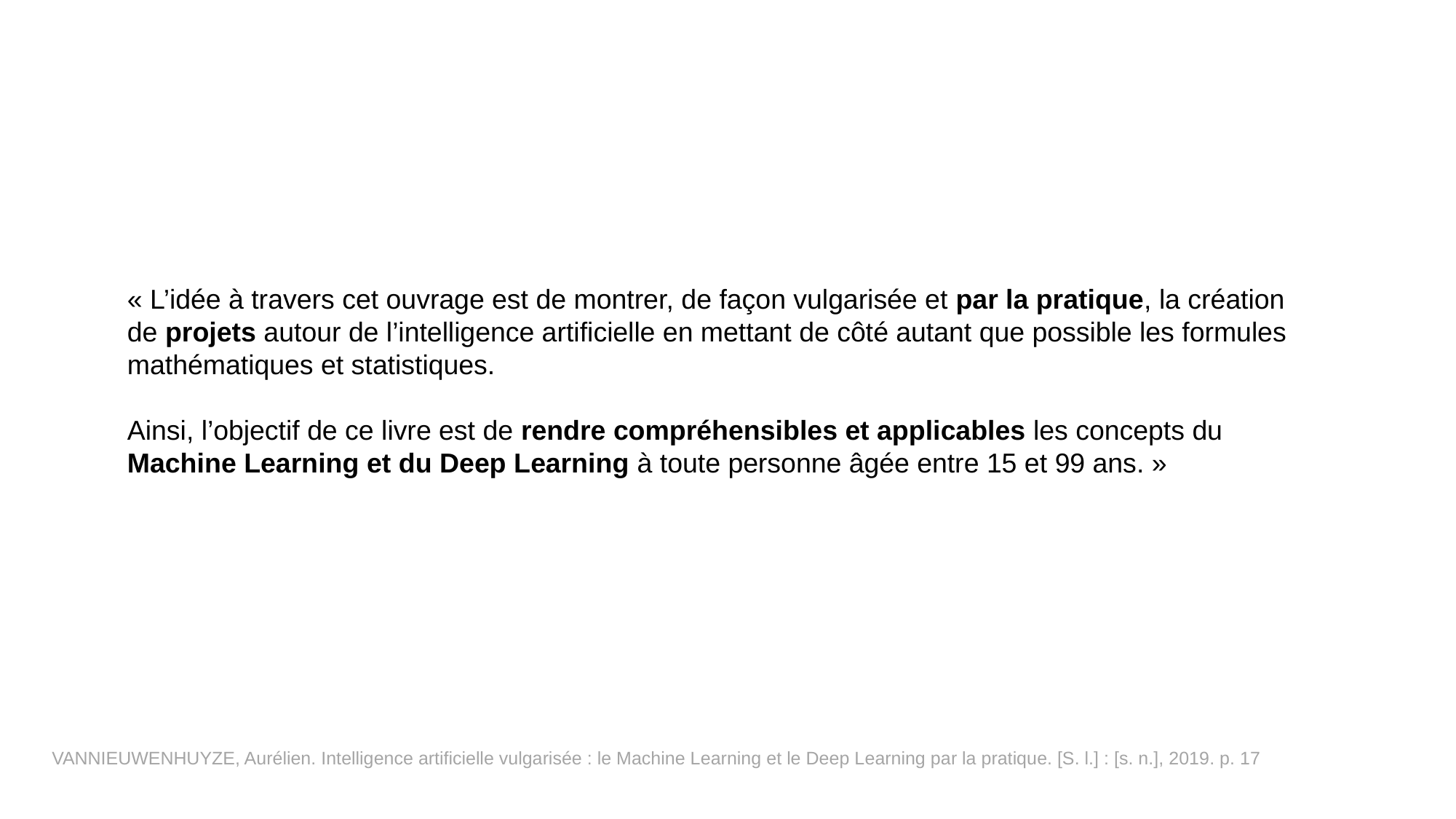

« L’idée à travers cet ouvrage est de montrer, de façon vulgarisée et par la pratique, la création de projets autour de l’intelligence artificielle en mettant de côté autant que possible les formules mathématiques et statistiques.

Ainsi, l’objectif de ce livre est de rendre compréhensibles et applicables les concepts du Machine Learning et du Deep Learning à toute personne âgée entre 15 et 99 ans. »
VANNIEUWENHUYZE, Aurélien. Intelligence artificielle vulgarisée : le Machine Learning et le Deep Learning par la pratique. [S. l.] : [s. n.], 2019. p. 17